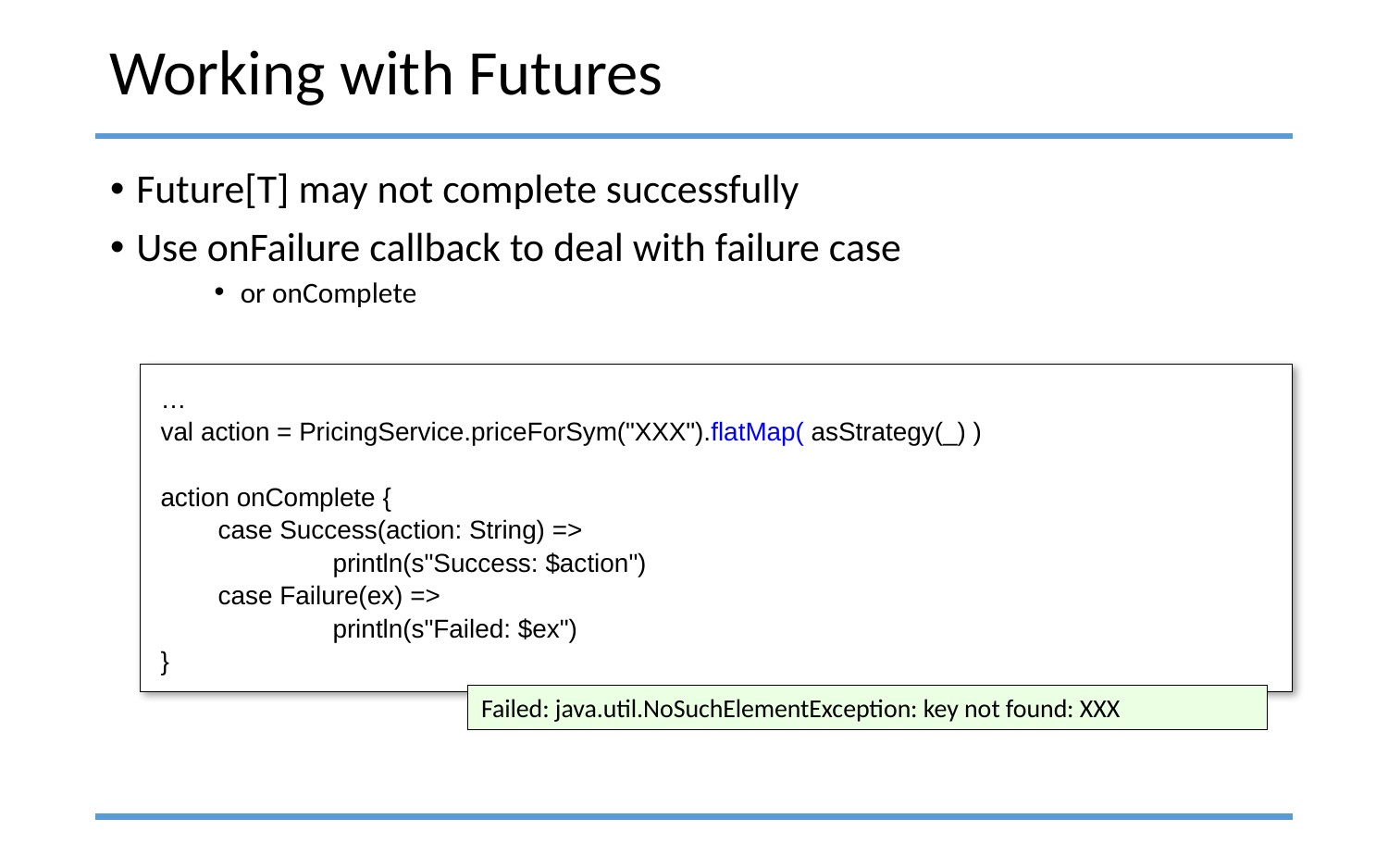

# Working with Futures
Future[T] may not complete successfully
Use onFailure callback to deal with failure case
or onComplete
 …
 val action = PricingService.priceForSym("XXX").flatMap( asStrategy(_) )

 action onComplete {
         case Success(action: String) =>
                         println(s"Success: $action")
         case Failure(ex) =>
                         println(s"Failed: $ex")
 }
Failed: java.util.NoSuchElementException: key not found: XXX